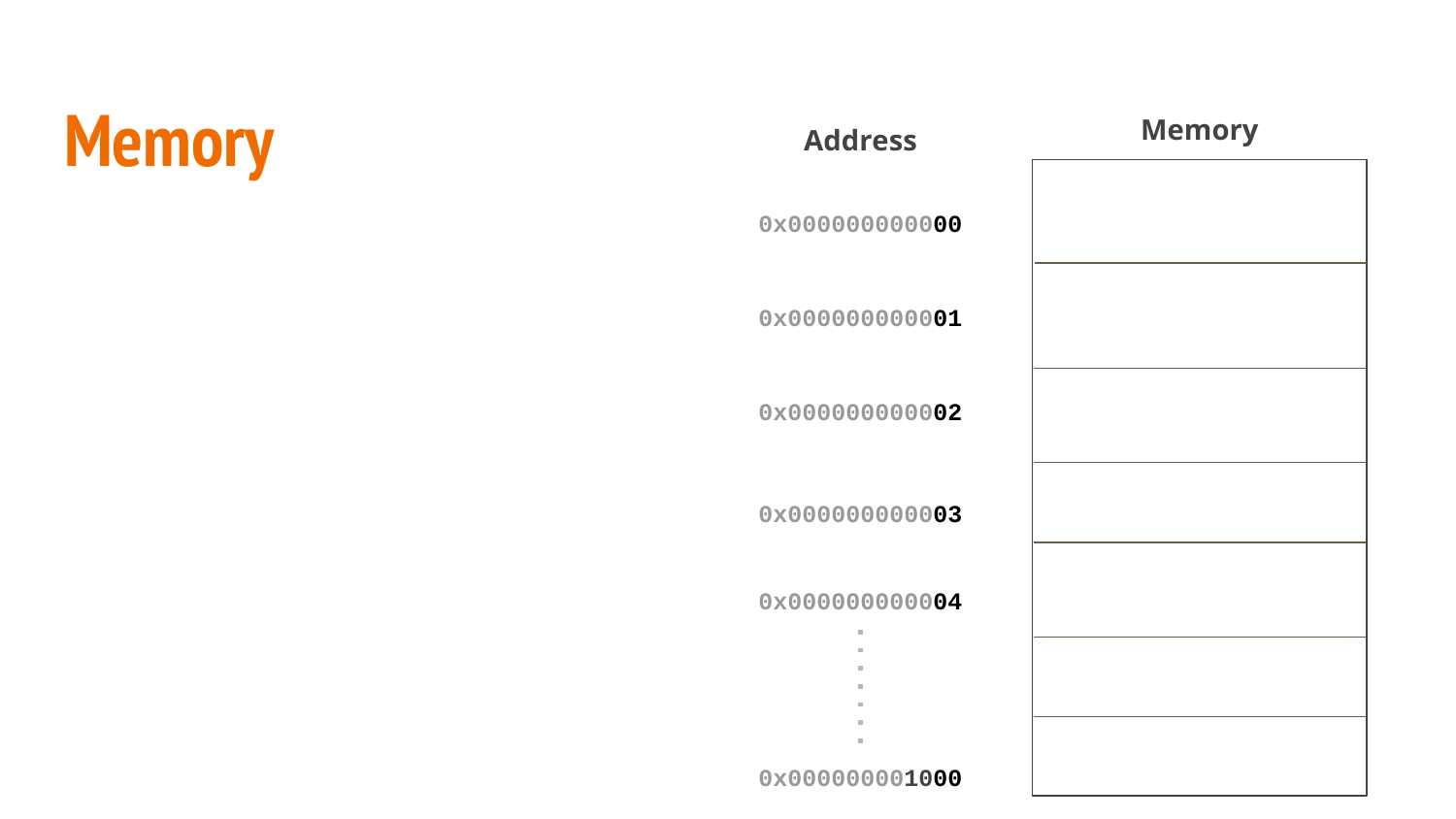

# Memory
Memory
Address

0x000000000000
0x000000000001
0x000000000002

0x000000000003
0x000000000004
0x000000001000